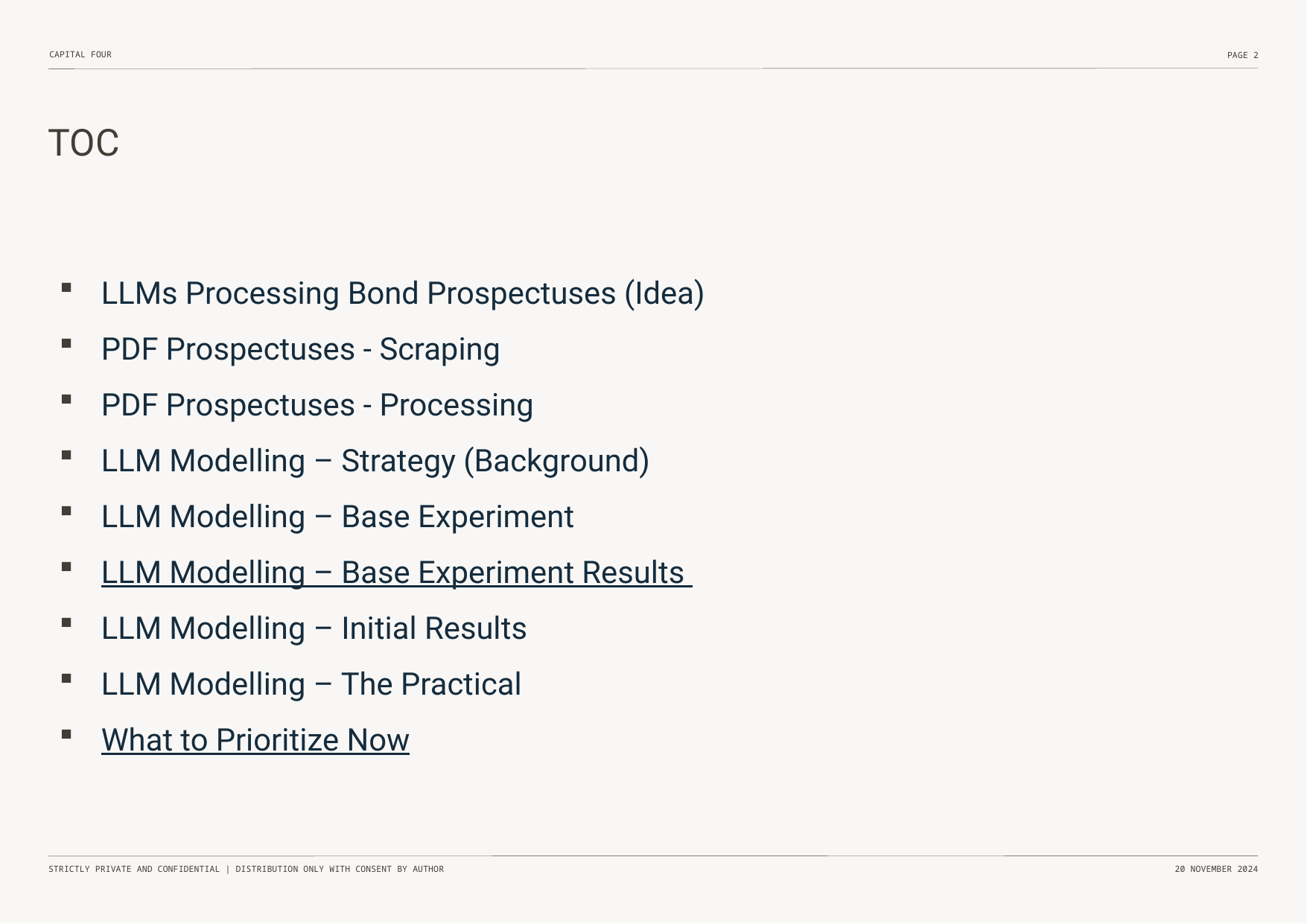

# TOC
LLMs Processing Bond Prospectuses (Idea)
PDF Prospectuses - Scraping
PDF Prospectuses - Processing
LLM Modelling – Strategy (Background)
LLM Modelling – Base Experiment
LLM Modelling – Base Experiment Results
LLM Modelling – Initial Results
LLM Modelling – The Practical
What to Prioritize Now